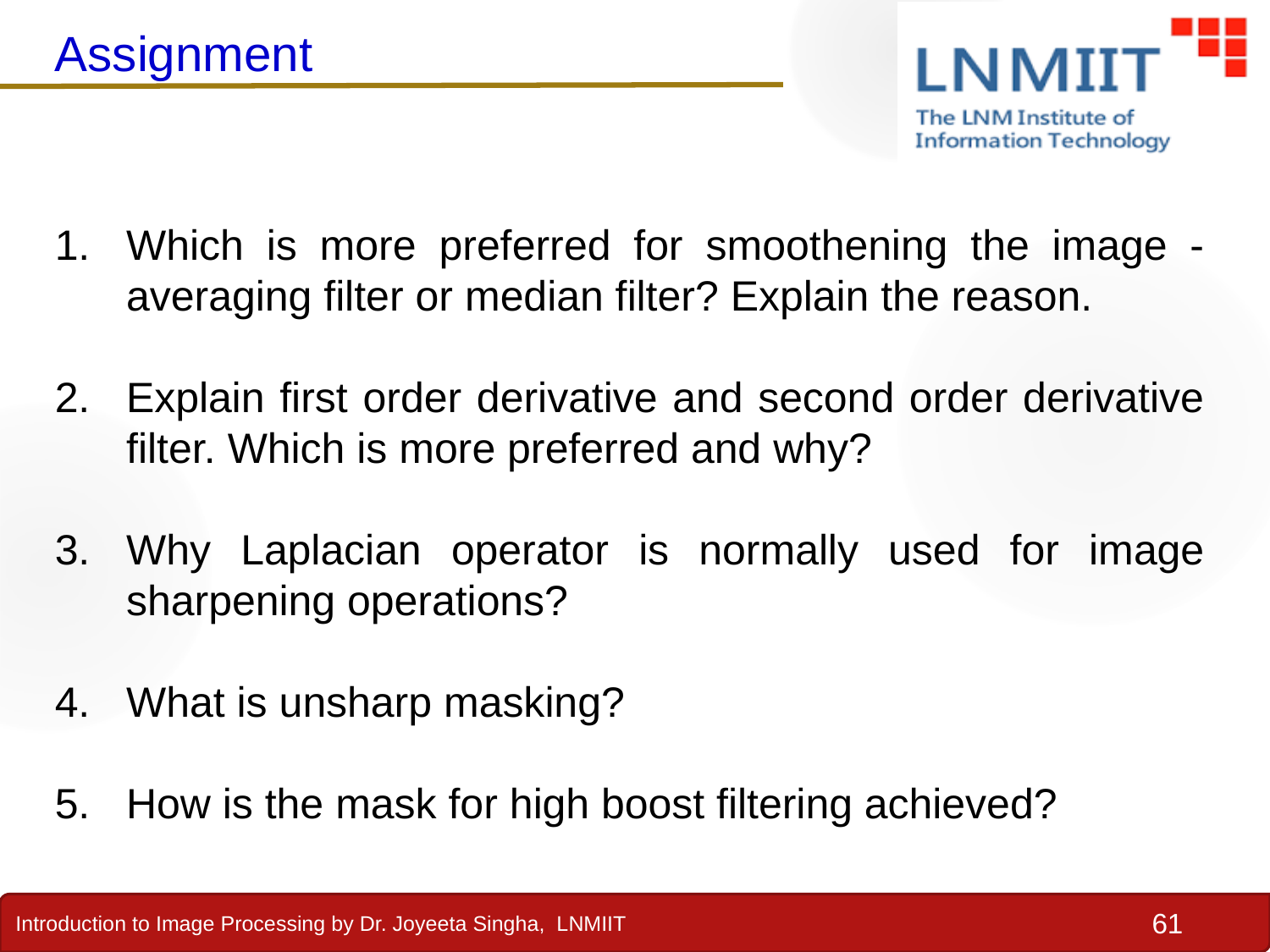

Assignment
Which is more preferred for smoothening the image - averaging filter or median filter? Explain the reason.

Explain first order derivative and second order derivative filter. Which is more preferred and why?

Why Laplacian operator is normally used for image sharpening operations?

What is unsharp masking?

How is the mask for high boost filtering achieved?